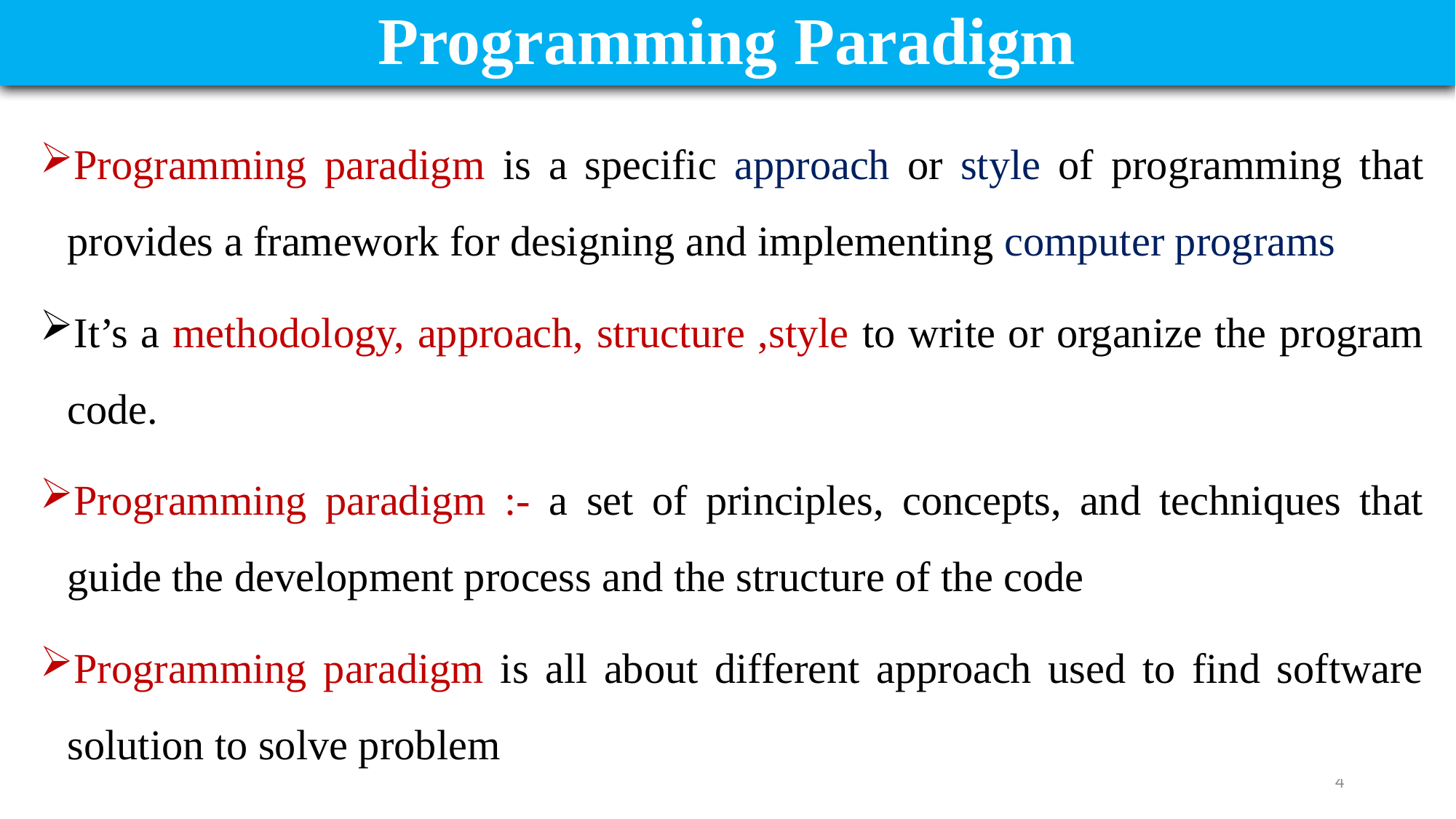

# Programming Paradigm
Programming paradigm is a specific approach or style of programming that provides a framework for designing and implementing computer programs
It’s a methodology, approach, structure ,style to write or organize the program code.
Programming paradigm :- a set of principles, concepts, and techniques that guide the development process and the structure of the code
Programming paradigm is all about different approach used to find software solution to solve problem

4